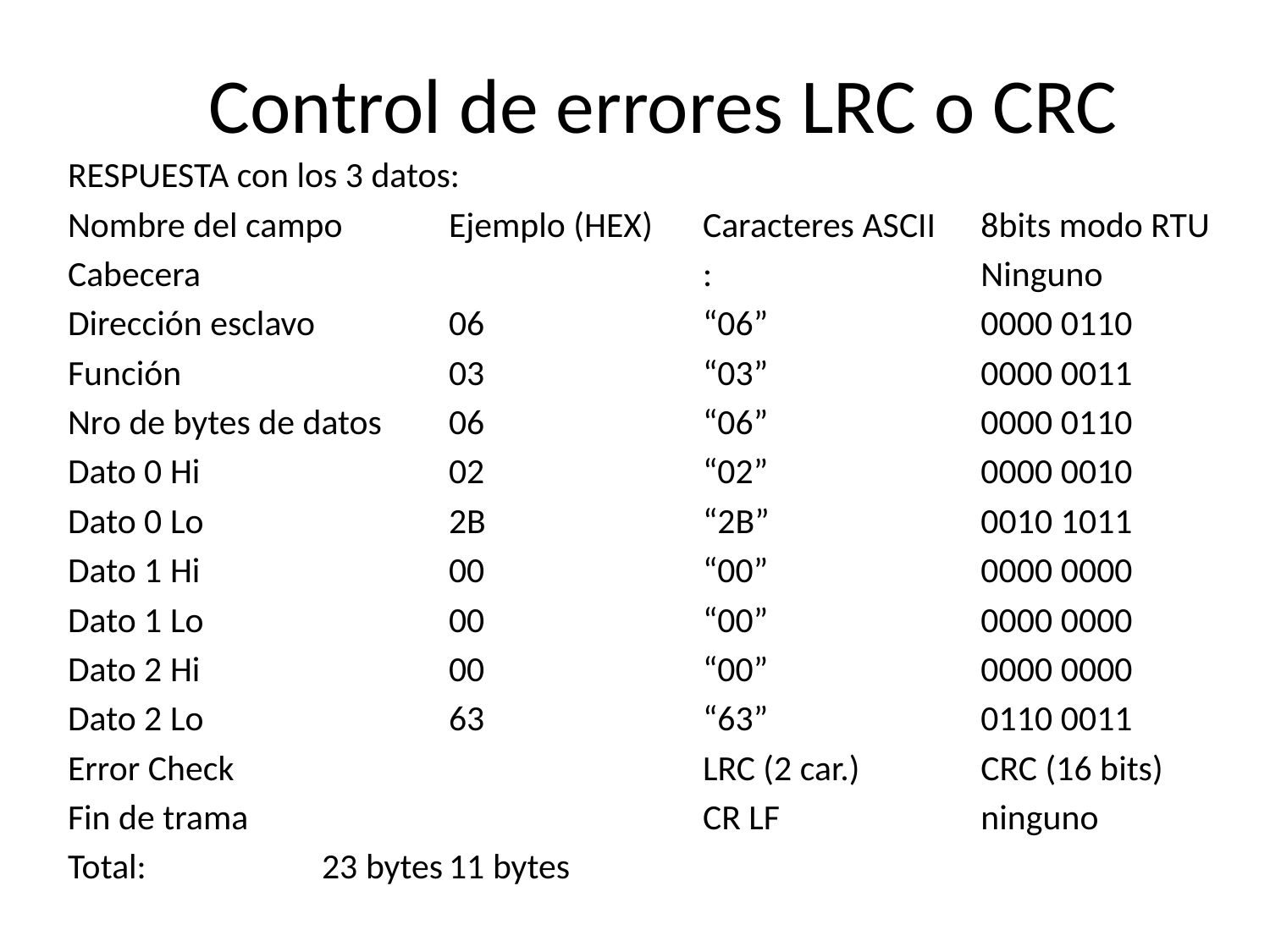

# Control de errores LRC o CRC
RESPUESTA con los 3 datos:
Nombre del campo	Ejemplo (HEX) 	Caracteres ASCII	   8bits modo RTU
Cabecera	 			:		   Ninguno
Dirección esclavo		06		“06”		   0000 0110
Función			03		“03”		   0000 0011
Nro de bytes de datos 	06		“06”		   0000 0110
Dato 0 Hi		02		“02”		   0000 0010
Dato 0 Lo		2B		“2B”		   0010 1011
Dato 1 Hi		00		“00”		   0000 0000
Dato 1 Lo		00		“00”		   0000 0000
Dato 2 Hi		00		“00”		   0000 0000
Dato 2 Lo		63		“63”		   0110 0011
Error Check	 			LRC (2 car.)  	   CRC (16 bits)
Fin de trama	 			CR LF		   ninguno
Total:	 	23 bytes	11 bytes